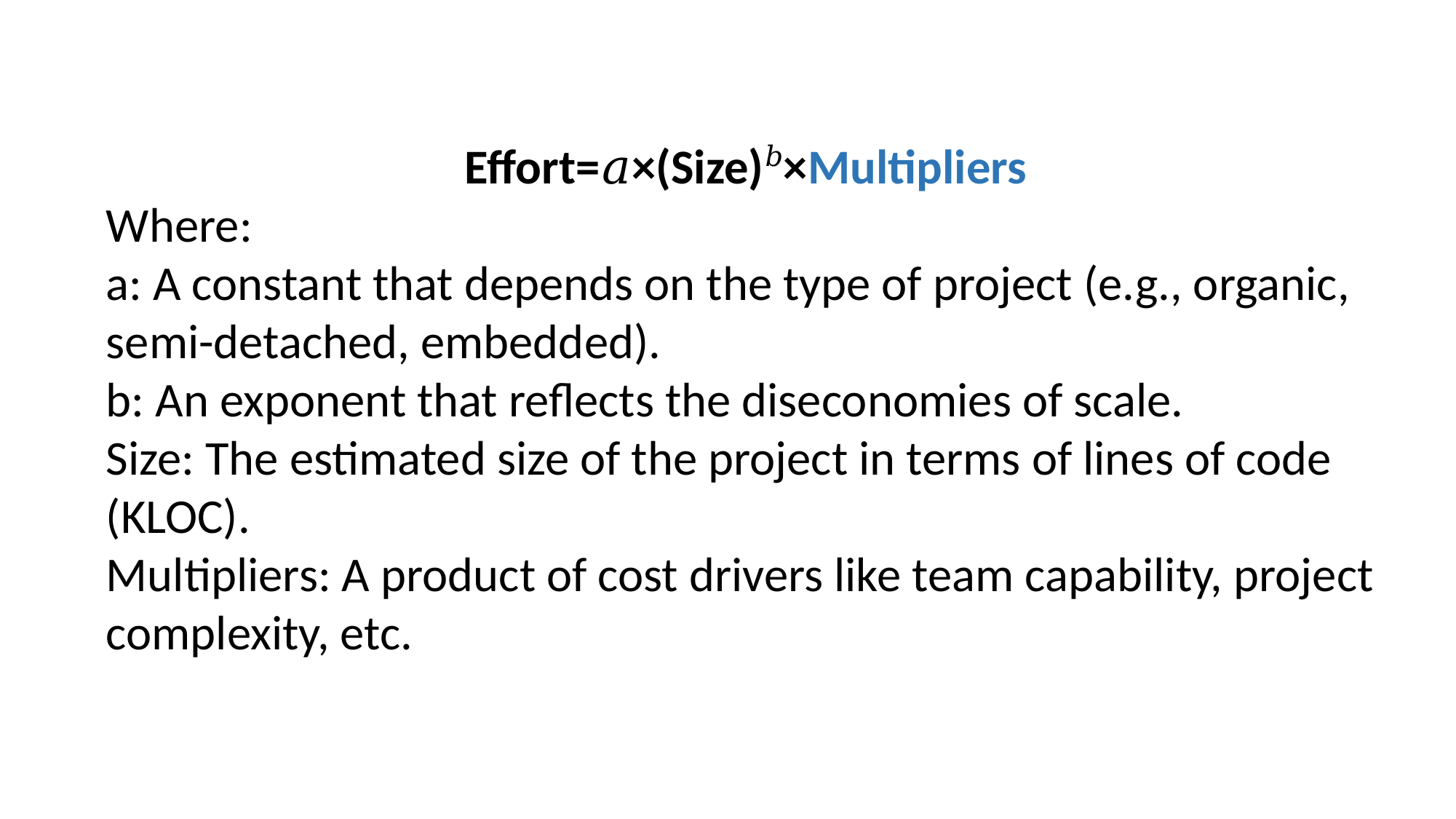

Effort=𝑎×(Size)𝑏×Multipliers
Where:
a: A constant that depends on the type of project (e.g., organic, semi-detached, embedded).
b: An exponent that reflects the diseconomies of scale.
Size: The estimated size of the project in terms of lines of code (KLOC).
Multipliers: A product of cost drivers like team capability, project complexity, etc.